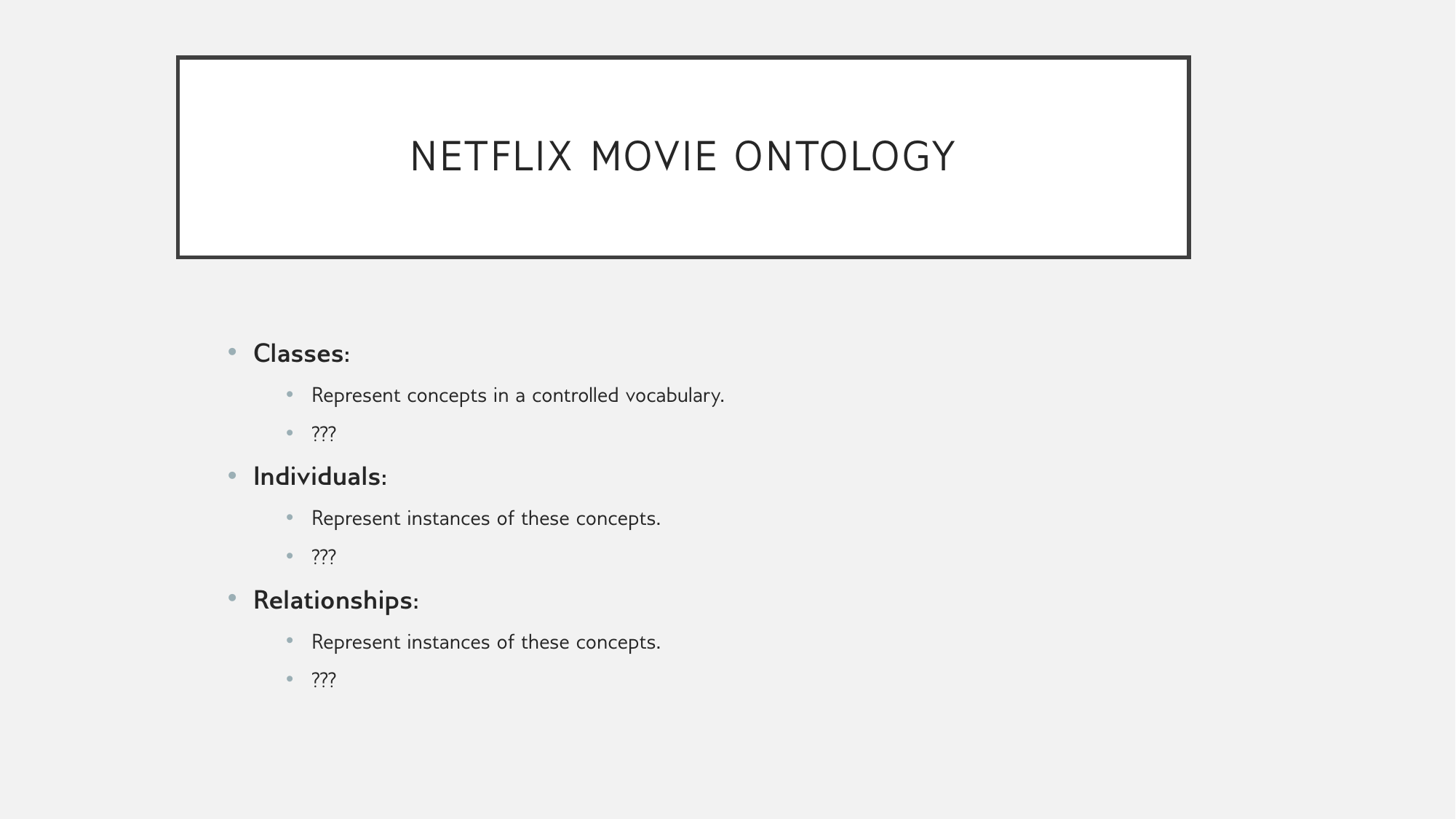

# Netflix Movie ontology

Classes:
Represent concepts in a controlled vocabulary.
???
Individuals:
Represent instances of these concepts.
???
Relationships:
Represent instances of these concepts.
???